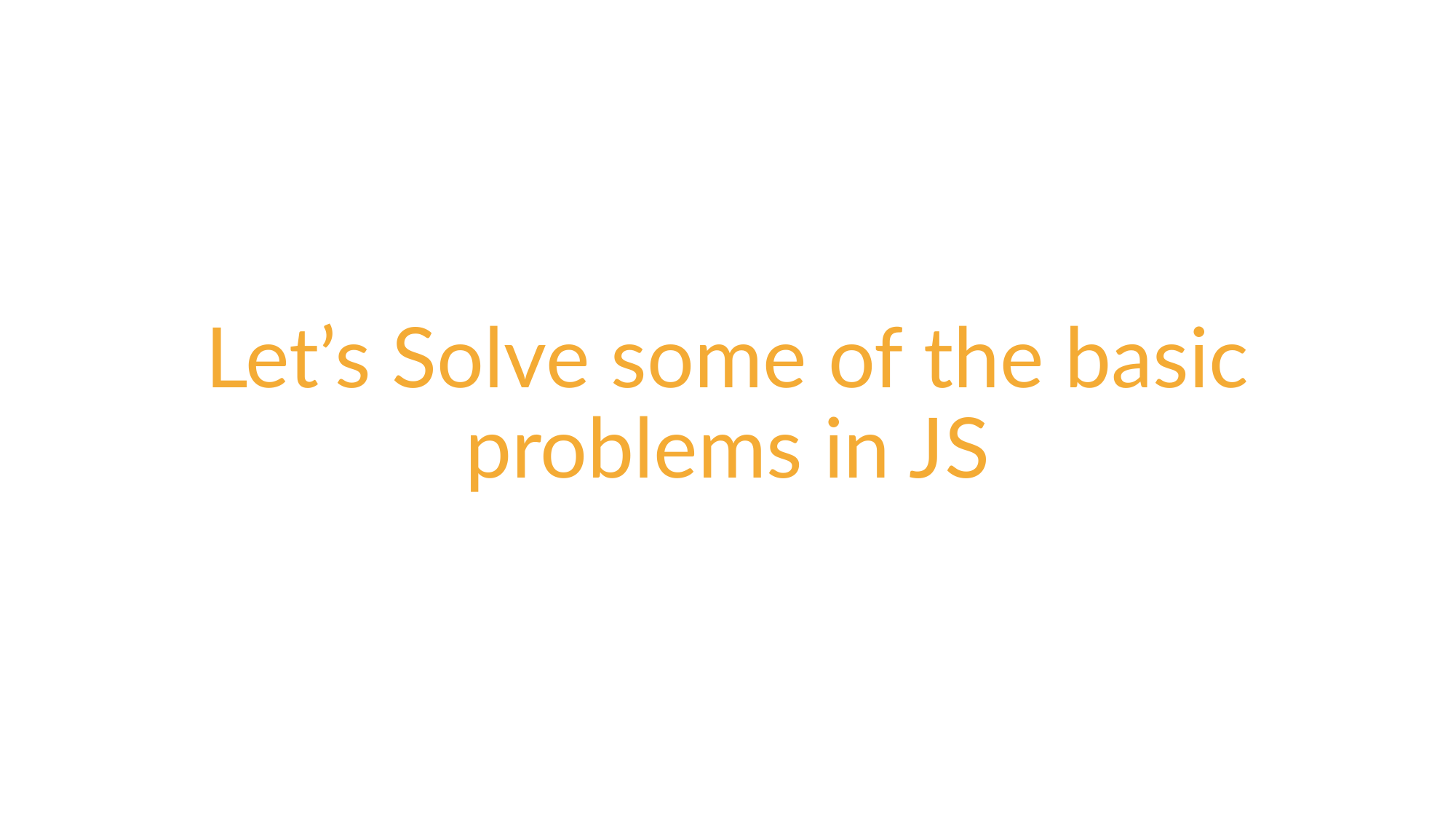

Let’s Solve some of the basic problems in JS